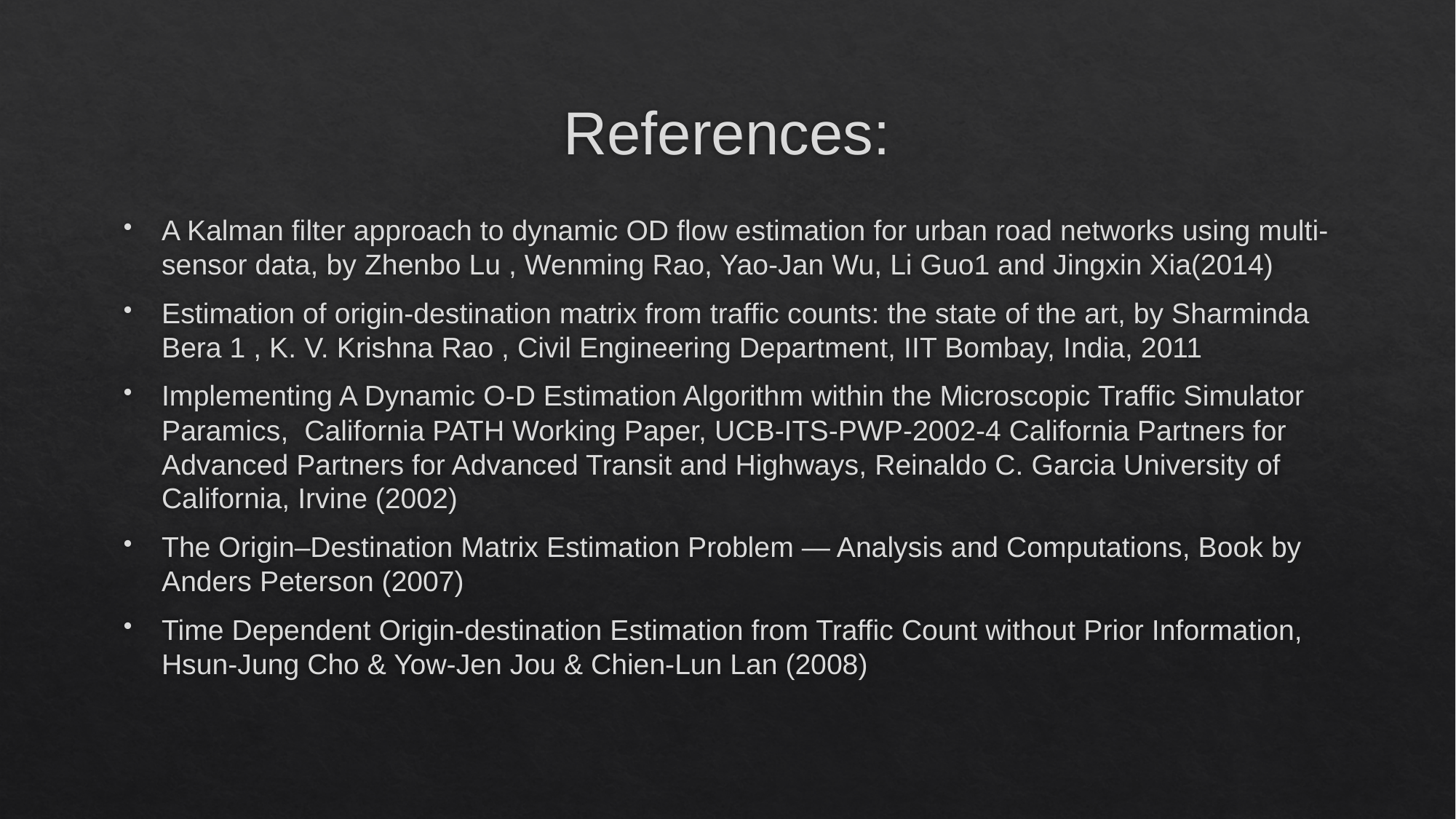

# References:
A Kalman filter approach to dynamic OD flow estimation for urban road networks using multi-sensor data, by Zhenbo Lu , Wenming Rao, Yao-Jan Wu, Li Guo1 and Jingxin Xia(2014)
Estimation of origin-destination matrix from traffic counts: the state of the art, by Sharminda Bera 1 , K. V. Krishna Rao , Civil Engineering Department, IIT Bombay, India, 2011
Implementing A Dynamic O-D Estimation Algorithm within the Microscopic Traffic Simulator Paramics,  California PATH Working Paper, UCB-ITS-PWP-2002-4 California Partners for Advanced Partners for Advanced Transit and Highways, Reinaldo C. Garcia University of California, Irvine (2002)
The Origin–Destination Matrix Estimation Problem — Analysis and Computations, Book by Anders Peterson (2007)
Time Dependent Origin-destination Estimation from Traffic Count without Prior Information, Hsun-Jung Cho & Yow-Jen Jou & Chien-Lun Lan (2008)